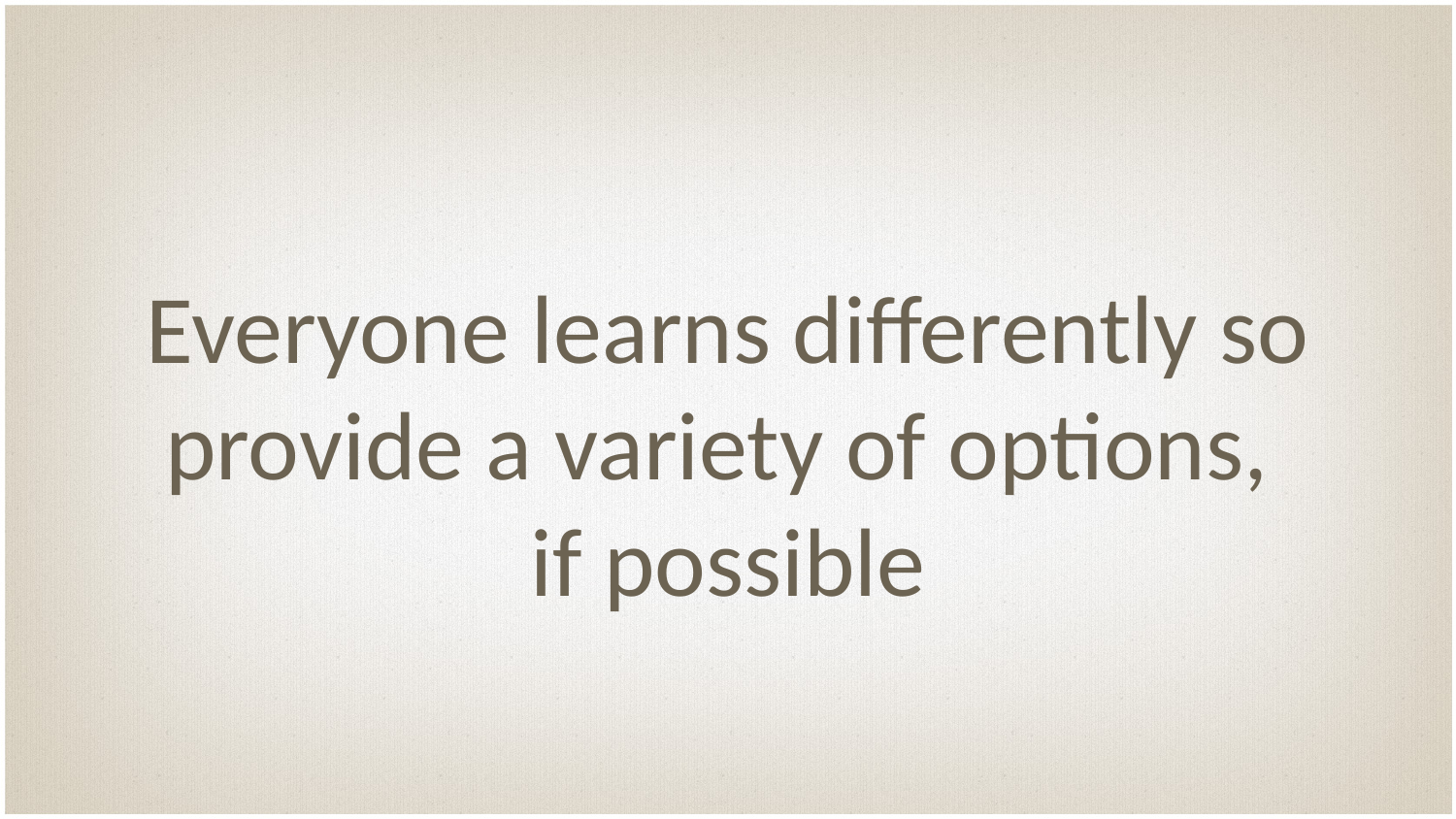

#

Everyone learns differently so provide a variety of options,
if possible